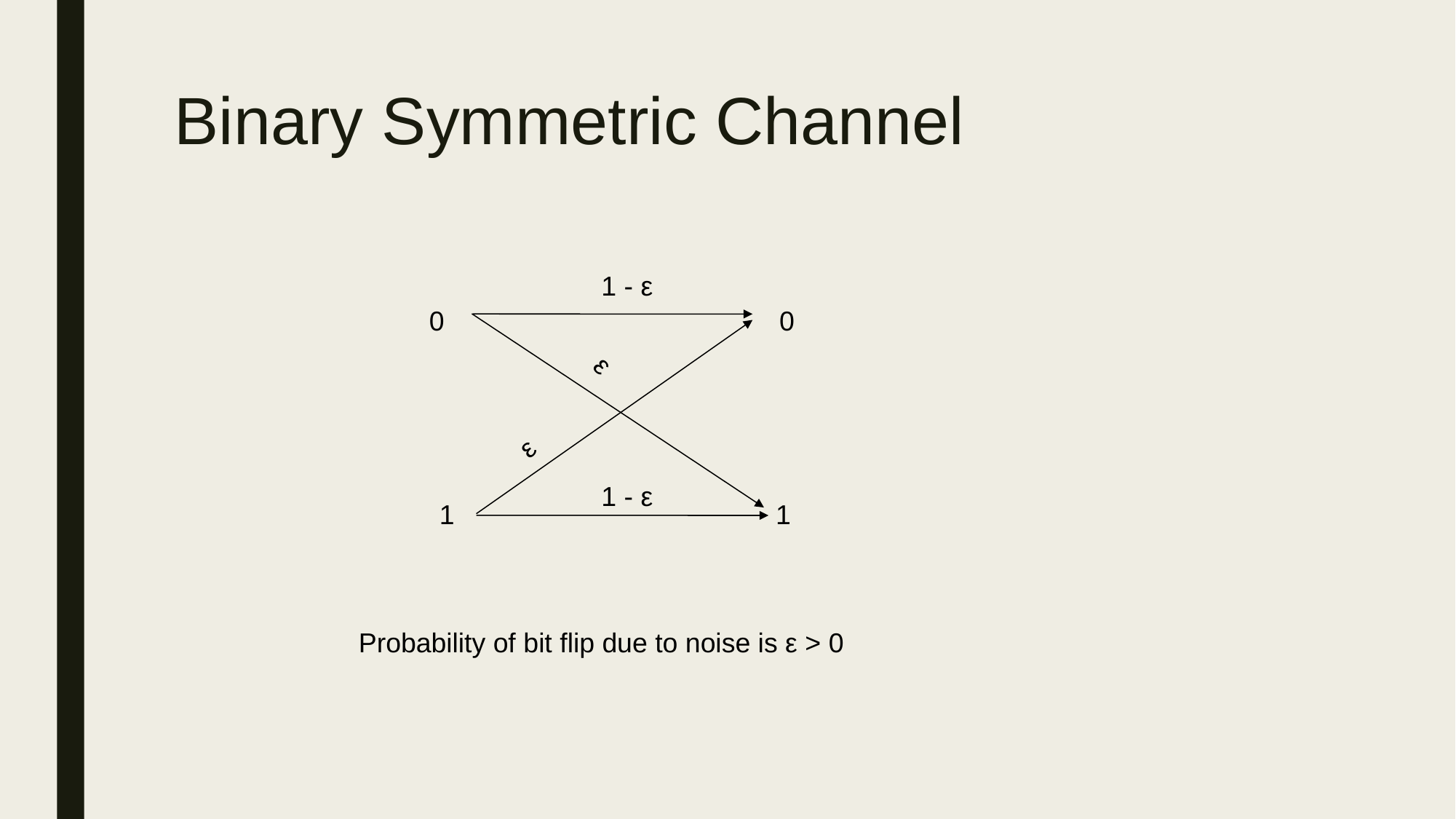

Binary Symmetric Channel
1 - ε
0
0

ε
ε
1 - ε
1
1

Probability of bit flip due to noise is ε > 0